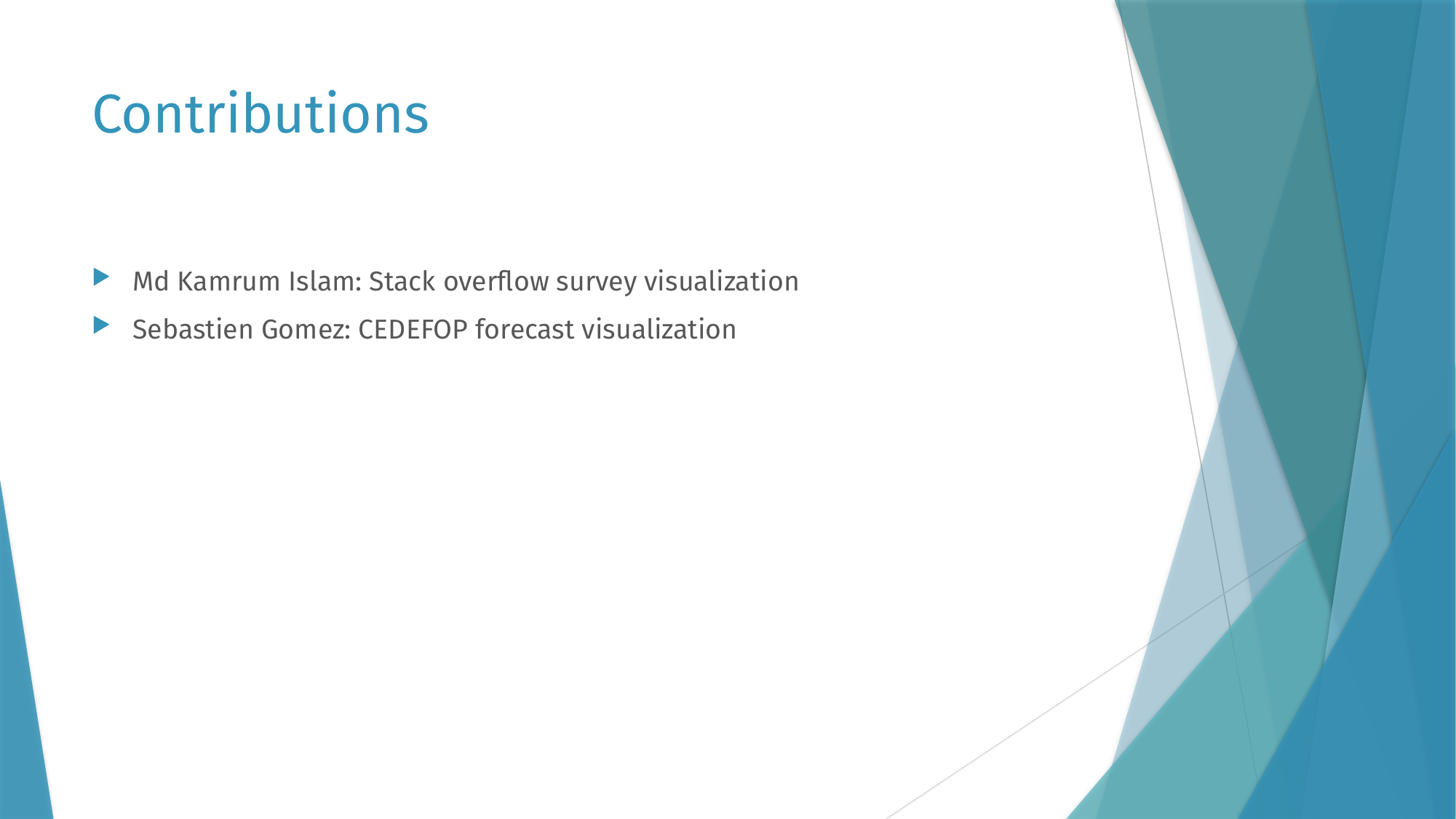

# Contributions
Md Kamrum Islam: Stack overflow survey visualization
Sebastien Gomez: CEDEFOP forecast visualization